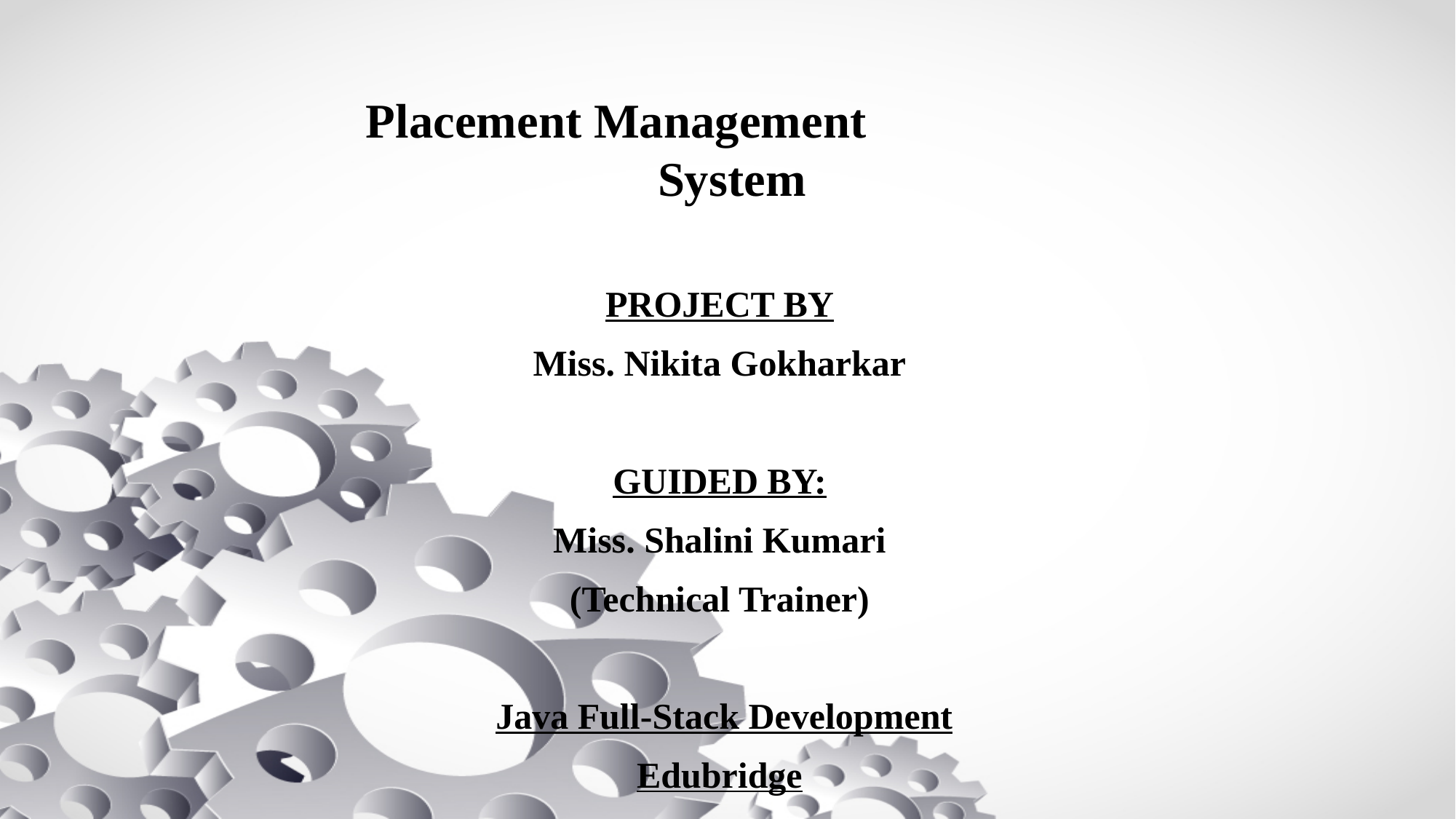

# Placement Management System
PROJECT BY
Miss. Nikita Gokharkar

GUIDED BY:
Miss. Shalini Kumari
(Technical Trainer)

 Java Full-Stack Development
Edubridge